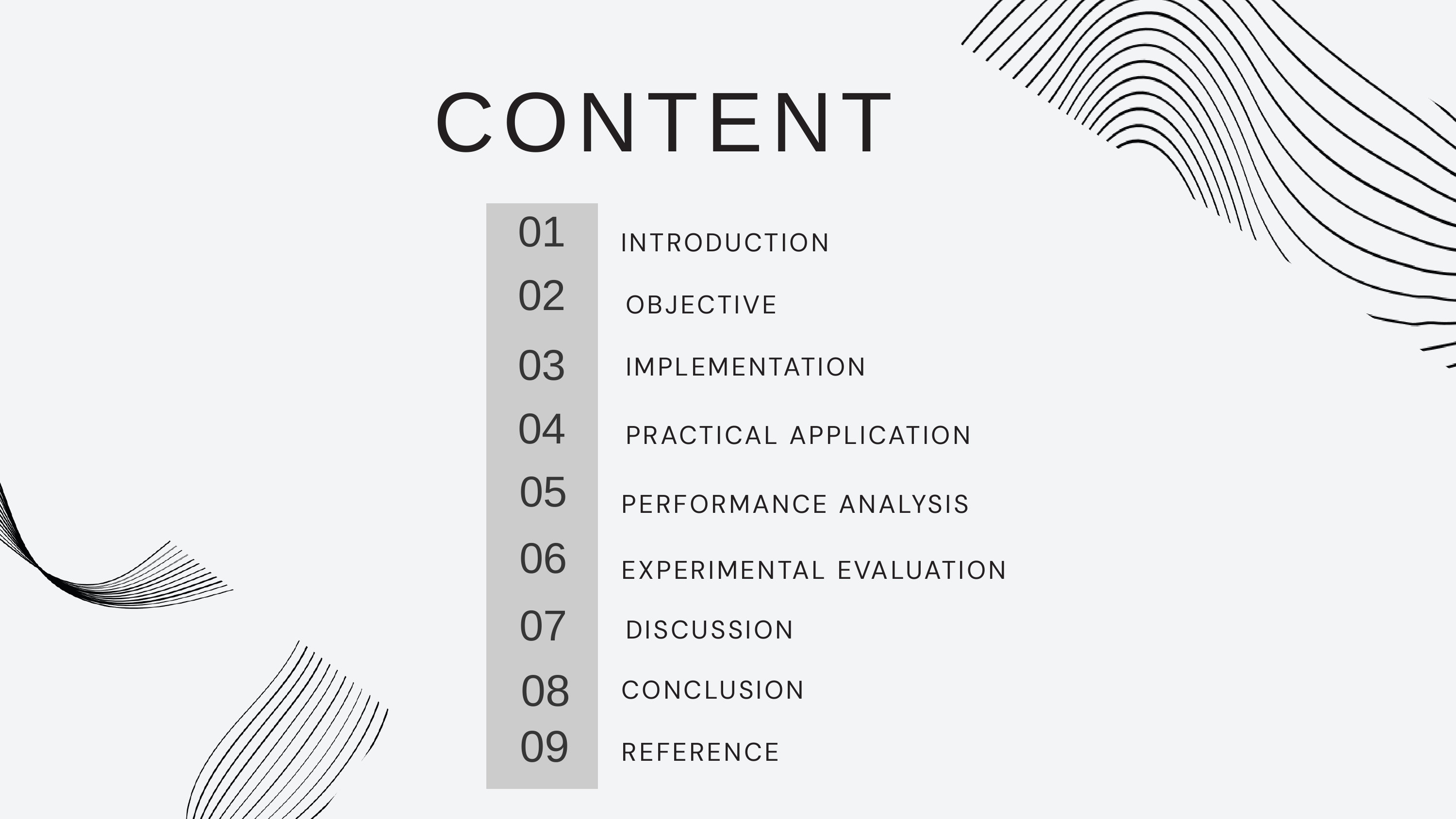

CONTENT

01
INTRODUCTION
02
OBJECTIVE
03
IMPLEMENTATION
04
PRACTICAL APPLICATION

05
PERFORMANCE ANALYSIS
06
EXPERIMENTAL EVALUATION
07
DISCUSSION
08
CONCLUSION

09
REFERENCE